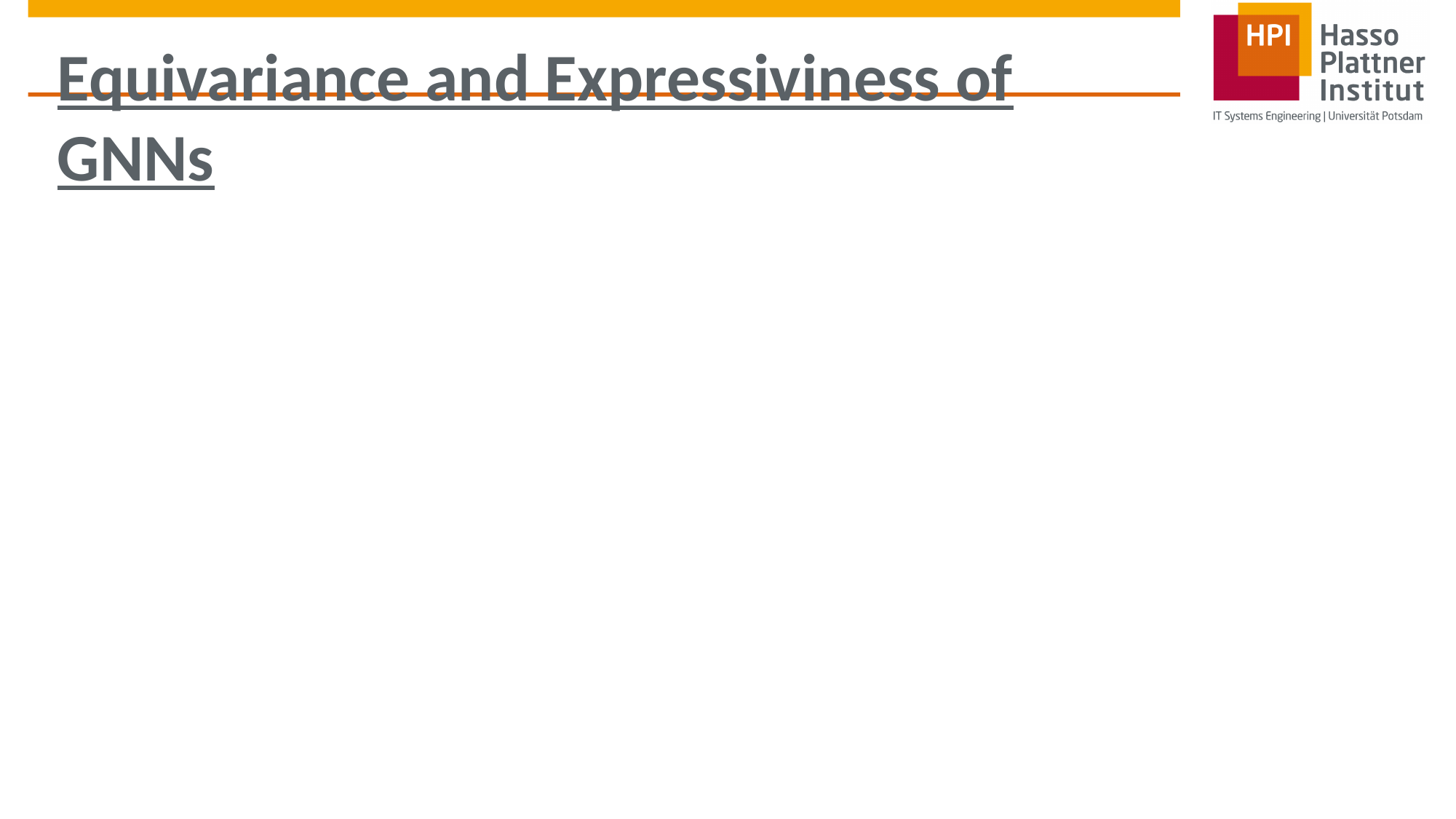

# Equivariance and Expressiviness of GNNs
10- Expressive power of invariant and equivariant graph neural networks, 2020
https://www.hpi.uni-potsdam.de/giese/bibadmin/show.php?id=17139
11- Equivariant Subgraph Aggregation Networks, 2021
https://www.hpi.uni-potsdam.de/giese/bibadmin/show.php?id=17136